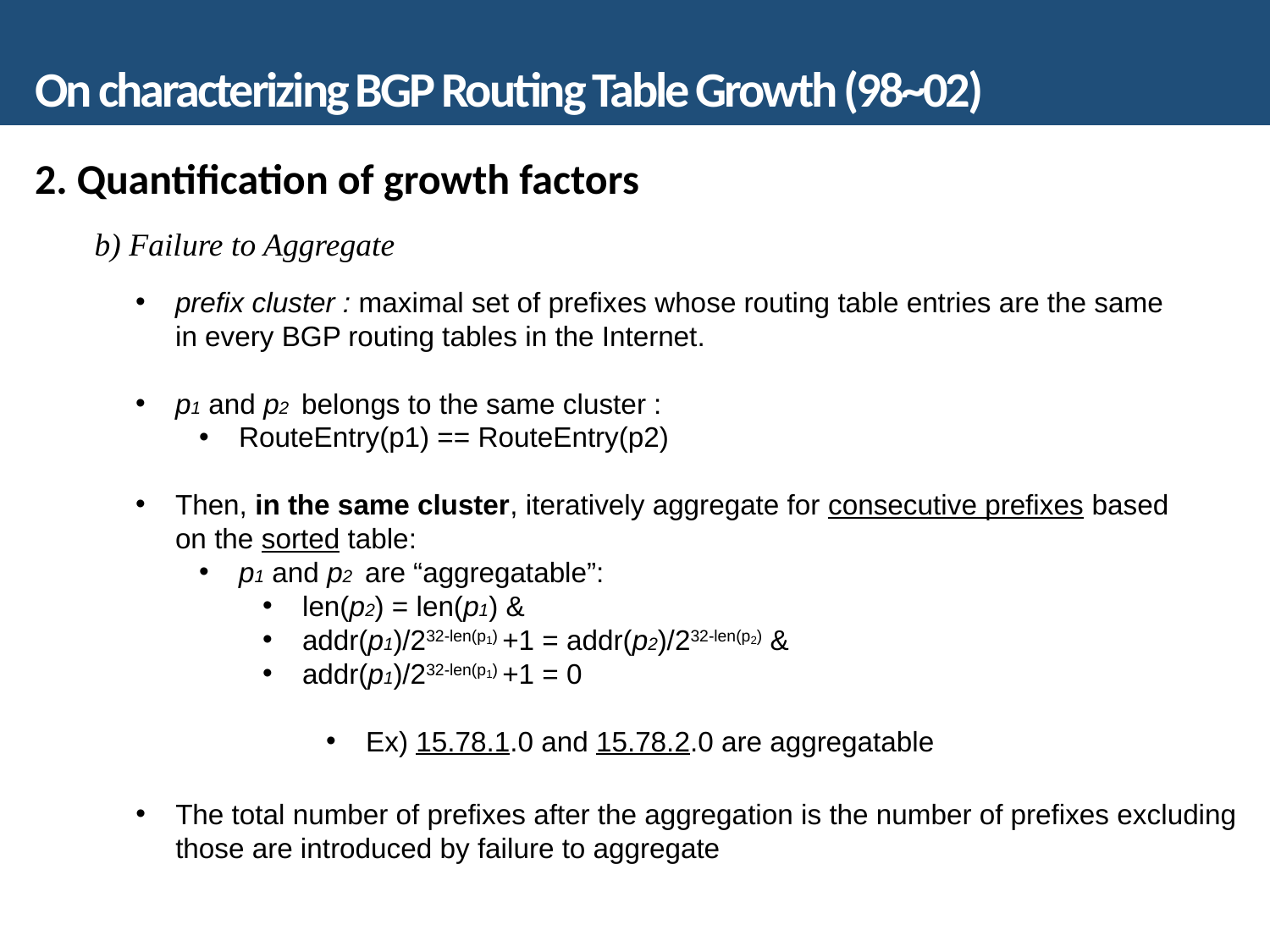

On characterizing BGP Routing Table Growth (98~02)
2. Quantification of growth factors
b) Failure to Aggregate
prefix cluster : maximal set of prefixes whose routing table entries are the same in every BGP routing tables in the Internet.

p1 and p2  belongs to the same cluster :
RouteEntry(p1) == RouteEntry(p2)

Then, in the same cluster, iteratively aggregate for consecutive prefixes based on the sorted table:
p1 and p2  are “aggregatable”:
len(p2) = len(p1) &
addr(p1)/232-len(p1) +1 = addr(p2)/232-len(p2) &
addr(p1)/232-len(p1) +1 = 0

Ex) 15.78.1.0 and 15.78.2.0 are aggregatable

The total number of prefixes after the aggregation is the number of prefixes excluding those are introduced by failure to aggregate